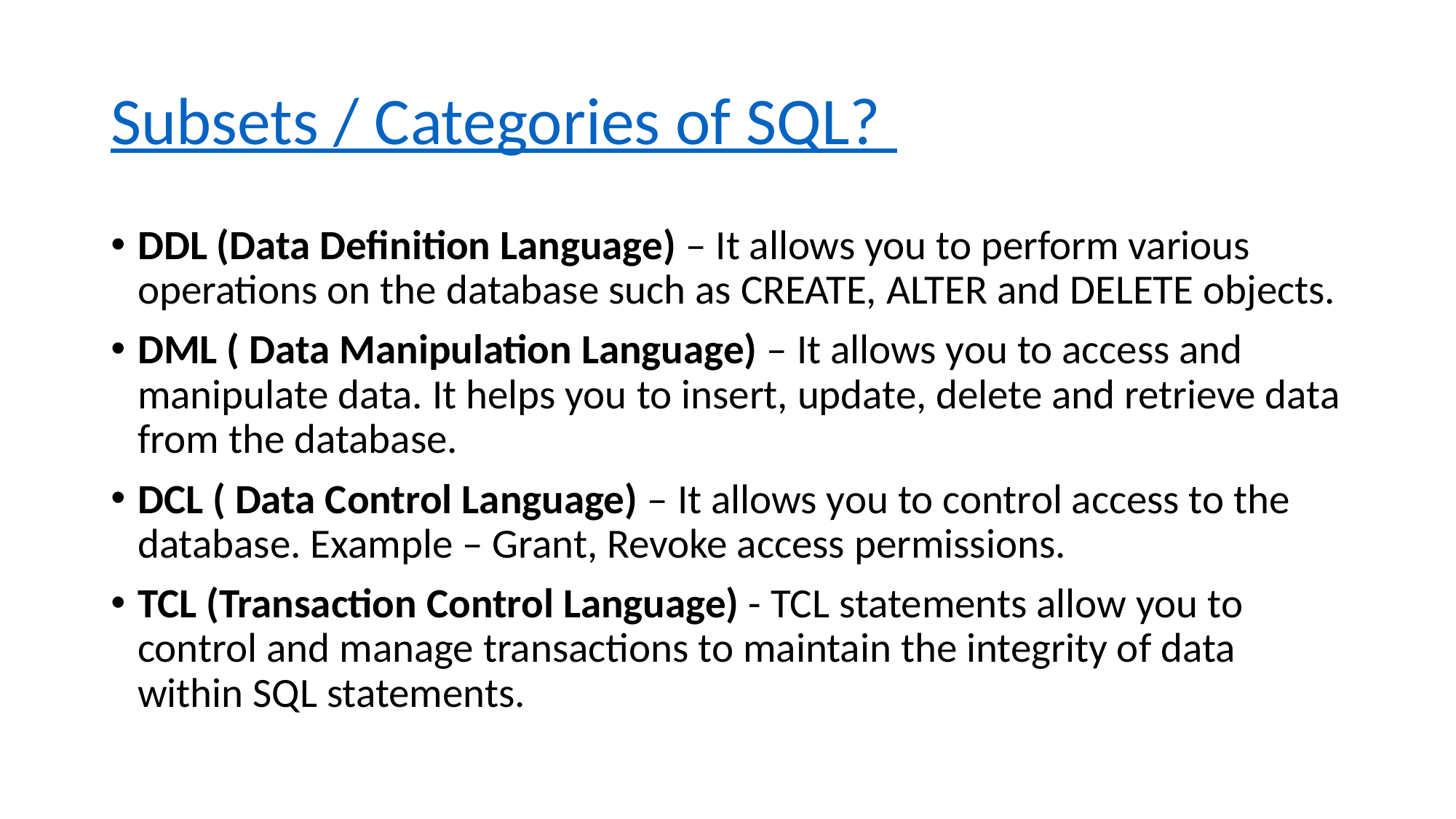

# Subsets / Categories of SQL?
DDL (Data Definition Language) – It allows you to perform various operations on the database such as CREATE, ALTER and DELETE objects.
DML ( Data Manipulation Language) – It allows you to access and manipulate data. It helps you to insert, update, delete and retrieve data from the database.
DCL ( Data Control Language) – It allows you to control access to the database. Example – Grant, Revoke access permissions.
TCL (Transaction Control Language) - TCL statements allow you to control and manage transactions to maintain the integrity of data within SQL statements.